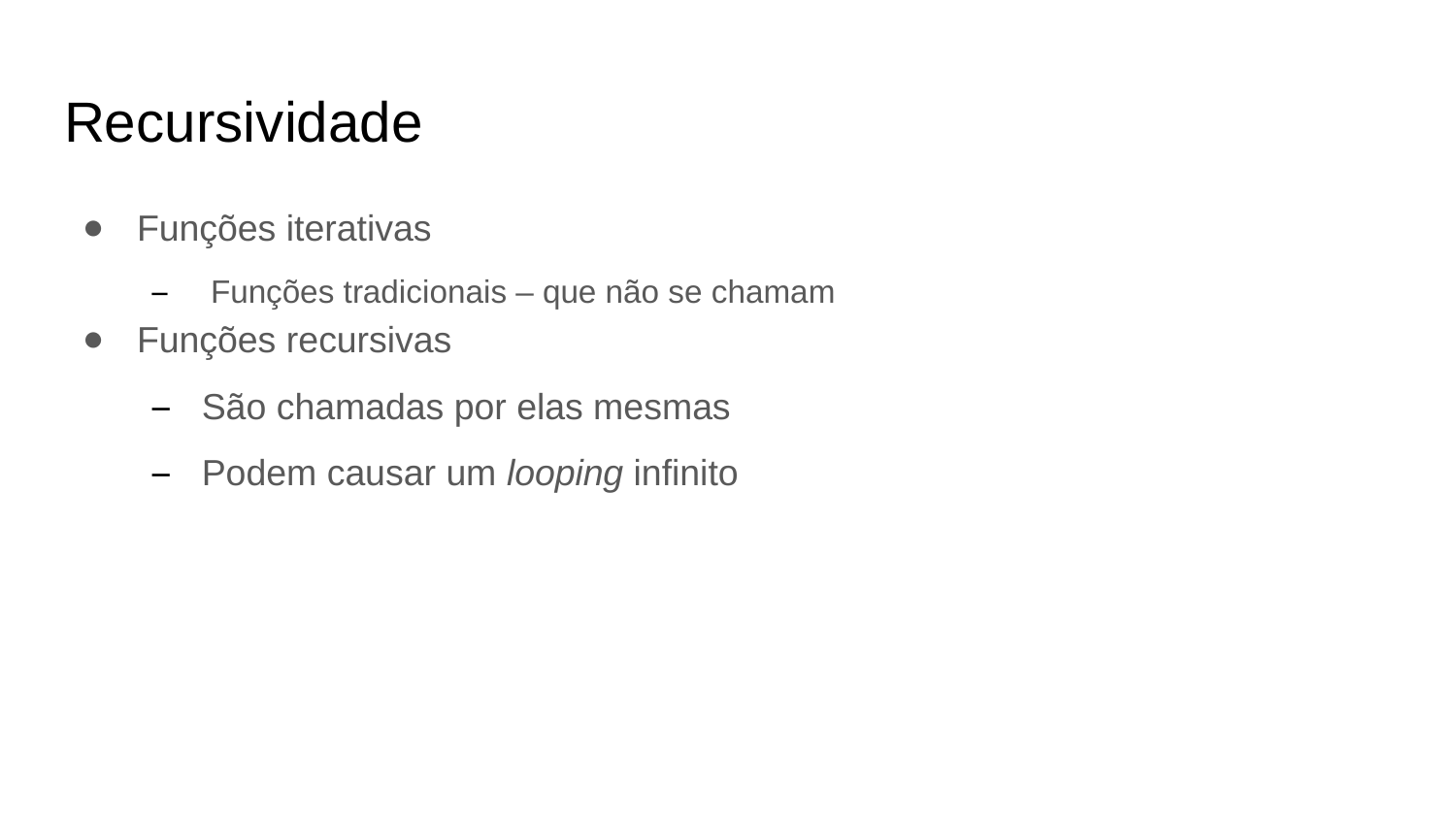

Recursividade
Funções iterativas
 Funções tradicionais – que não se chamam
Funções recursivas
São chamadas por elas mesmas
Podem causar um looping infinito